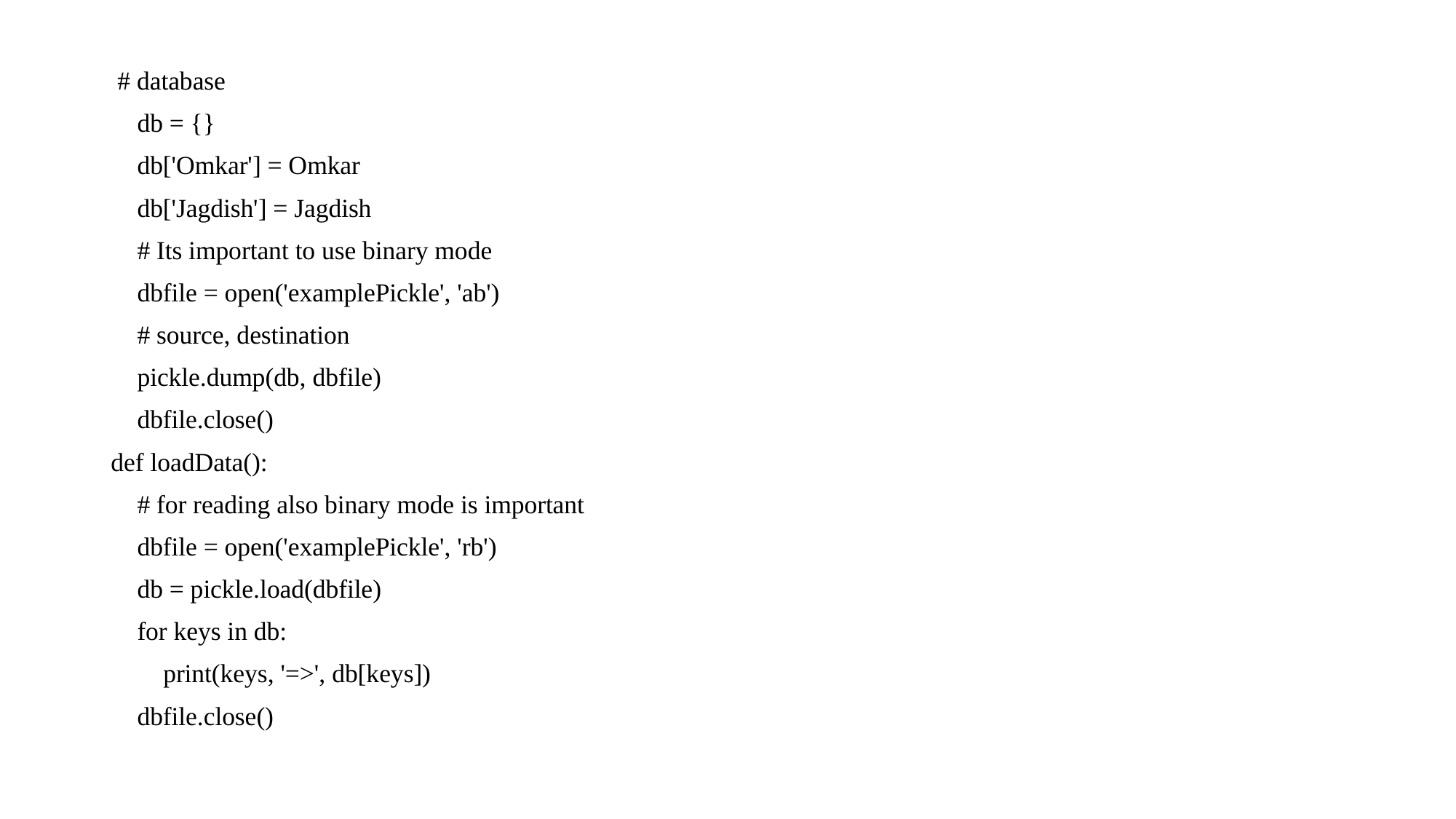

# database
    db = {}
    db['Omkar'] = Omkar
    db['Jagdish'] = Jagdish
    # Its important to use binary mode
    dbfile = open('examplePickle', 'ab')
    # source, destination
    pickle.dump(db, dbfile)
    dbfile.close()
def loadData():
    # for reading also binary mode is important
    dbfile = open('examplePickle', 'rb')
    db = pickle.load(dbfile)
    for keys in db:
        print(keys, '=>', db[keys])
    dbfile.close()